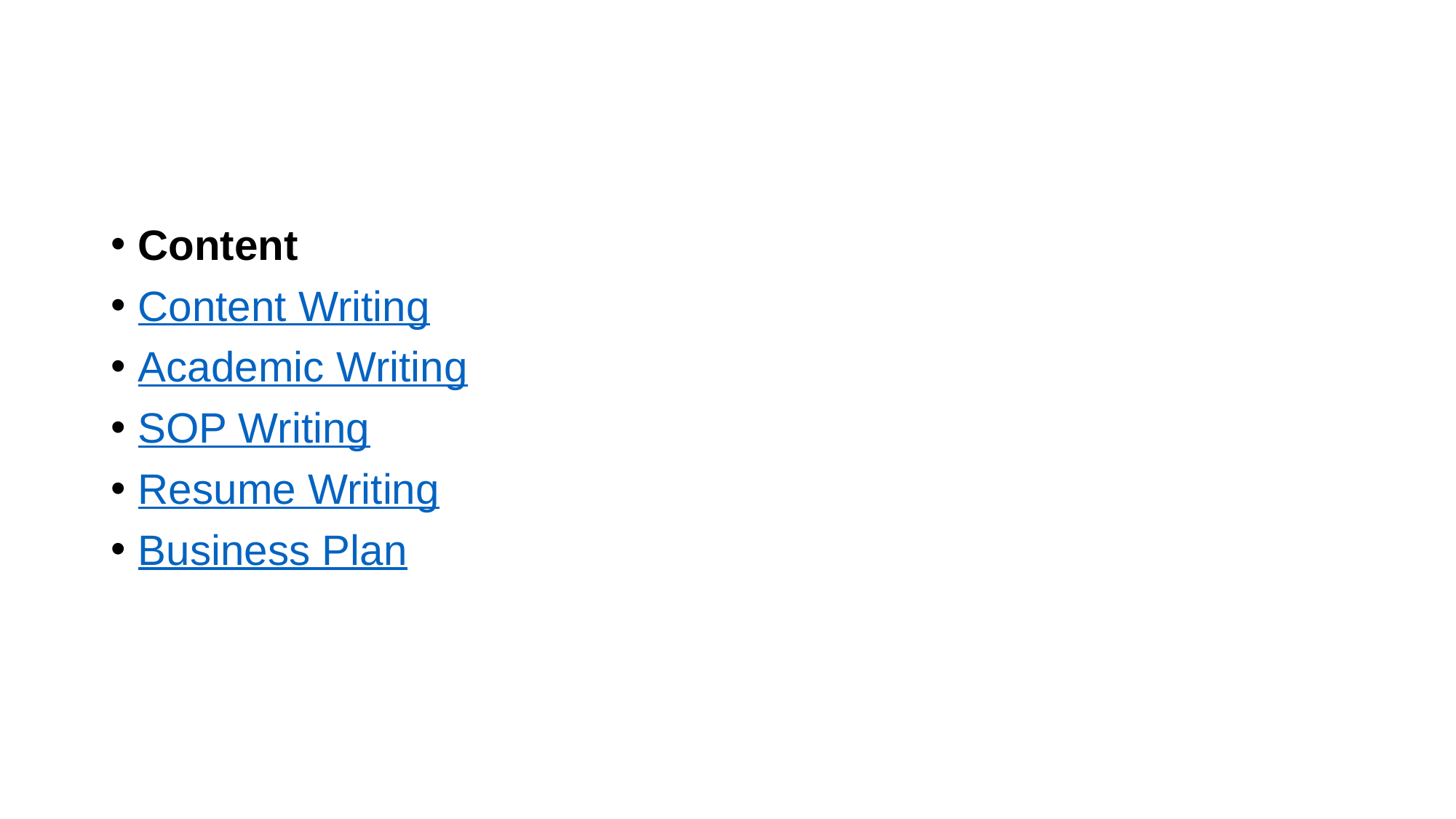

#
Content
Content Writing
Academic Writing
SOP Writing
Resume Writing
Business Plan